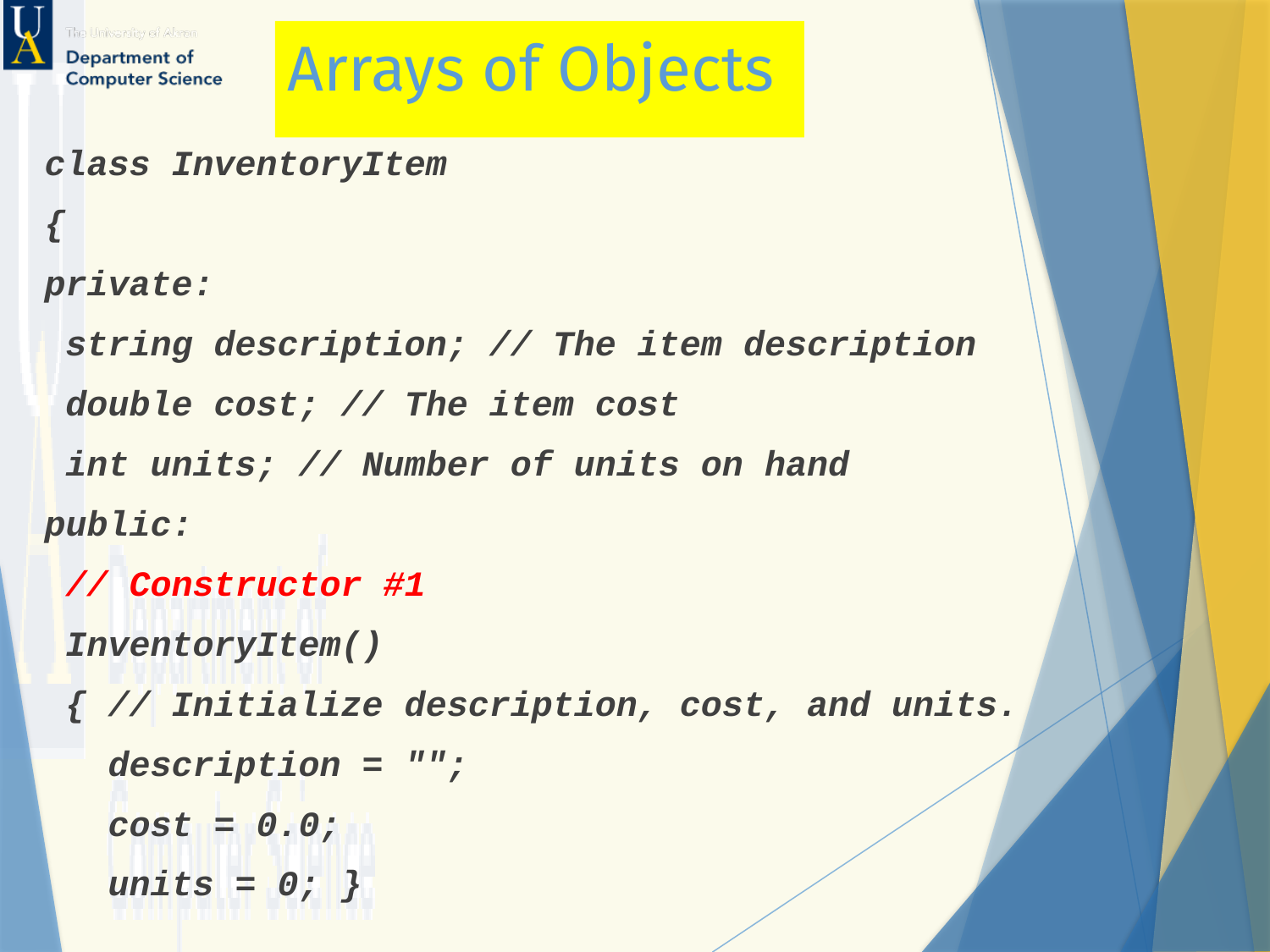

Arrays of Objects
class InventoryItem
{
private:
 string description; // The item description
 double cost; // The item cost
 int units; // Number of units on hand
public:
 // Constructor #1
 InventoryItem()
 { // Initialize description, cost, and units.
   description = "";
   cost = 0.0;
   units = 0; }